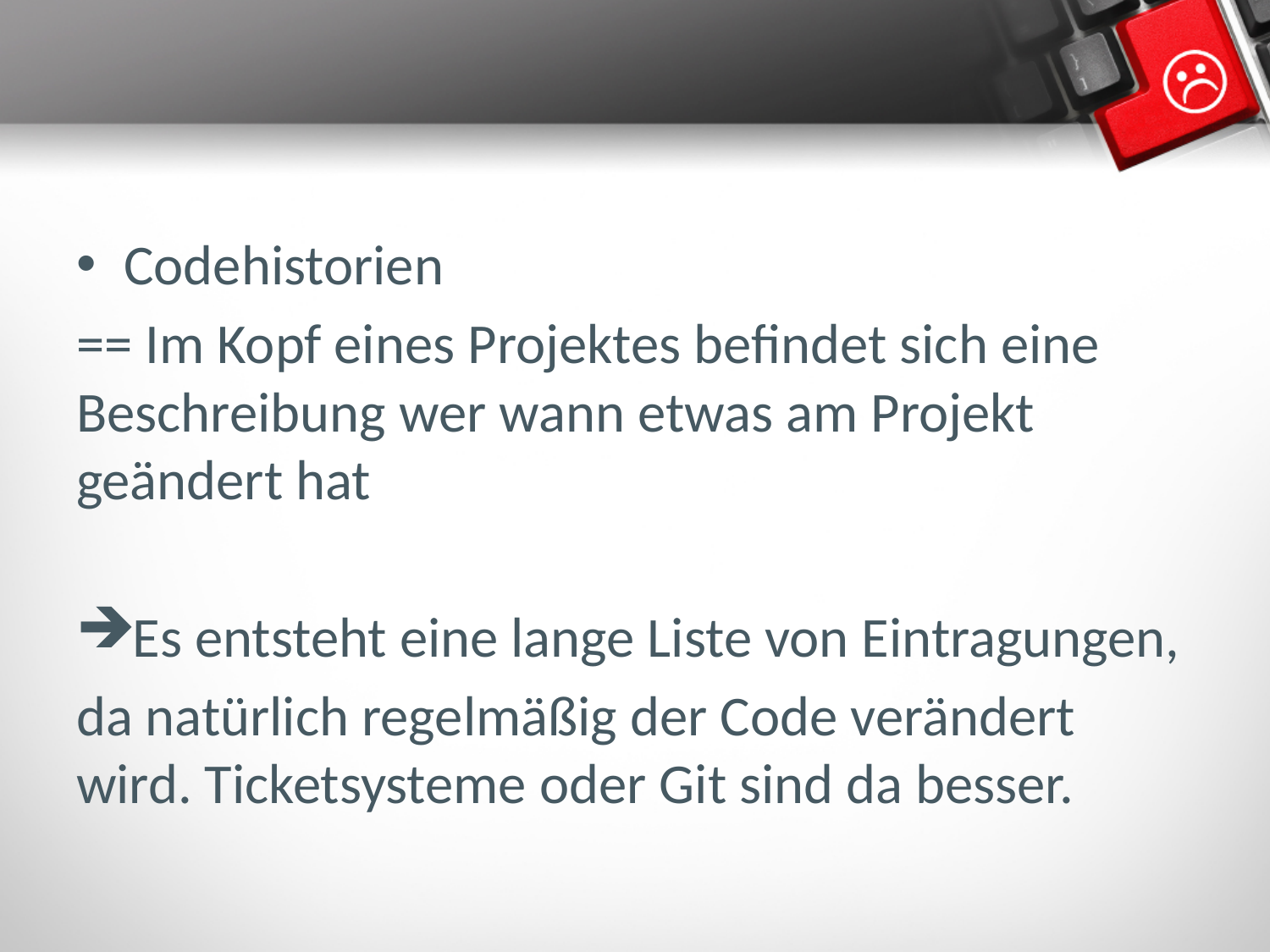

Codehistorien
== Im Kopf eines Projektes befindet sich eine Beschreibung wer wann etwas am Projekt geändert hat

Es entsteht eine lange Liste von Eintragungen,
da natürlich regelmäßig der Code verändert wird. Ticketsysteme oder Git sind da besser.